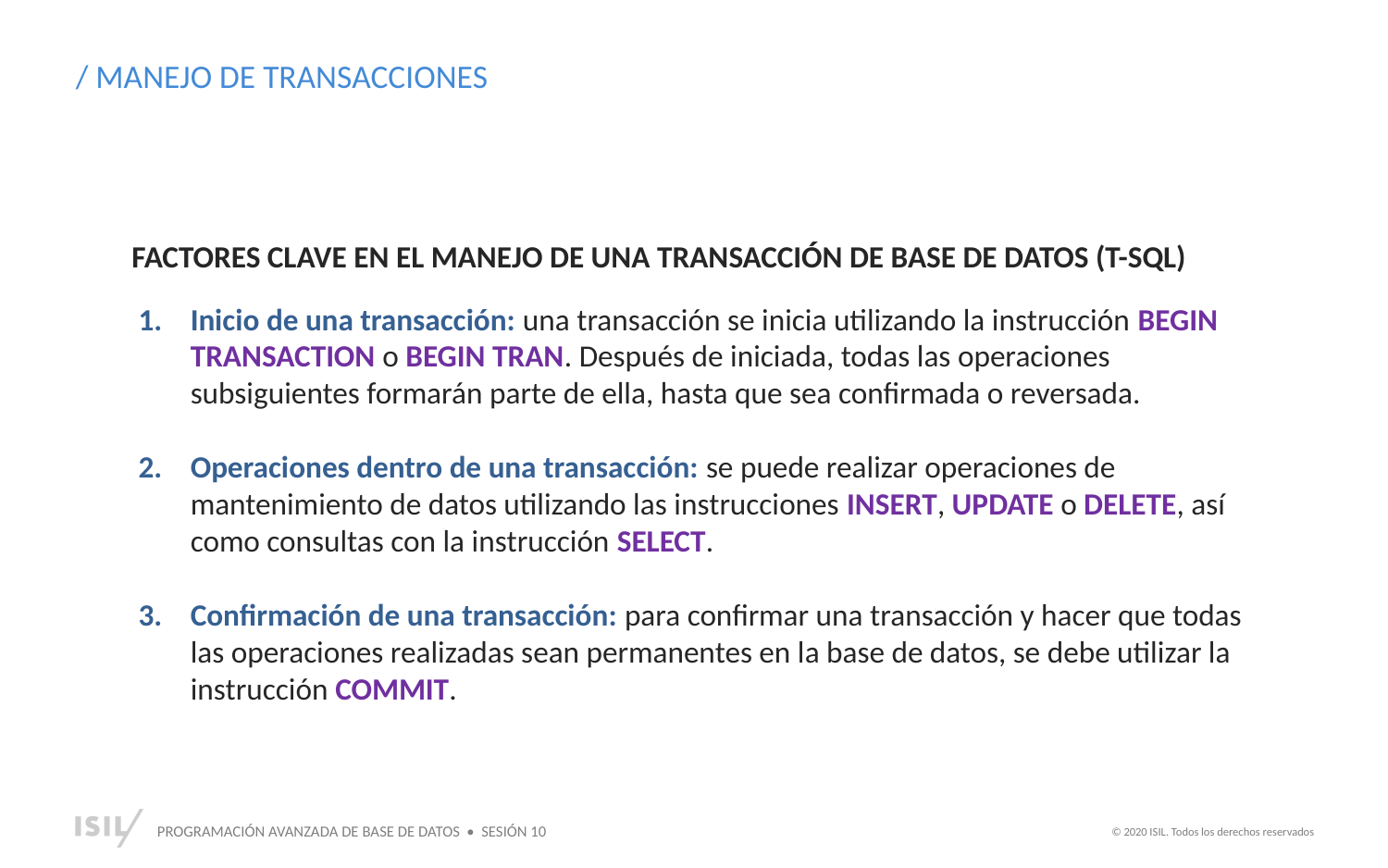

/ MANEJO DE TRANSACCIONES
FACTORES CLAVE EN EL MANEJO DE UNA TRANSACCIÓN DE BASE DE DATOS (T-SQL)
Inicio de una transacción: una transacción se inicia utilizando la instrucción BEGIN TRANSACTION o BEGIN TRAN. Después de iniciada, todas las operaciones subsiguientes formarán parte de ella, hasta que sea confirmada o reversada.

Operaciones dentro de una transacción: se puede realizar operaciones de mantenimiento de datos utilizando las instrucciones INSERT, UPDATE o DELETE, así como consultas con la instrucción SELECT.

Confirmación de una transacción: para confirmar una transacción y hacer que todas las operaciones realizadas sean permanentes en la base de datos, se debe utilizar la instrucción COMMIT.